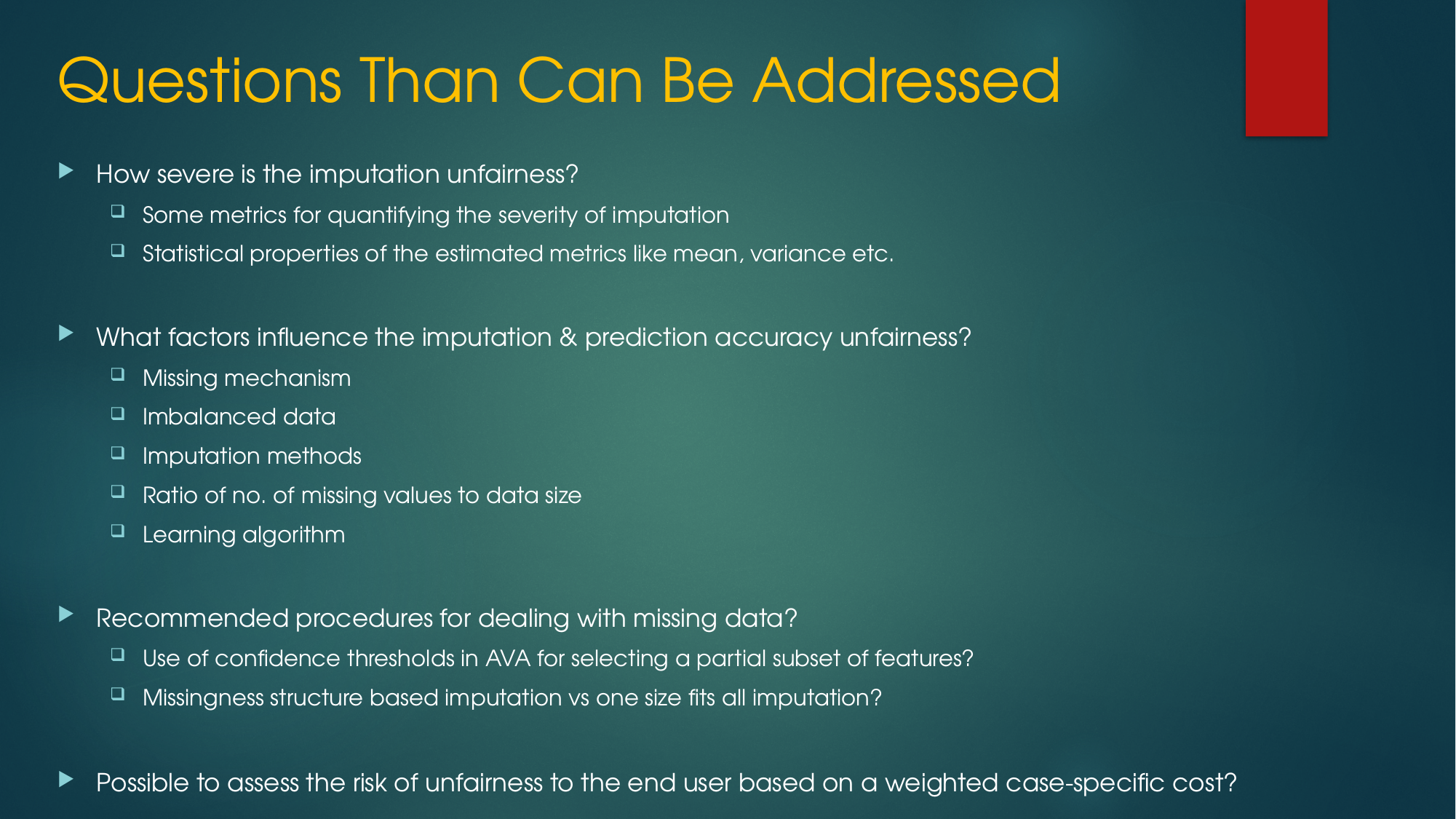

# Questions Than Can Be Addressed
How severe is the imputation unfairness?
Some metrics for quantifying the severity of imputation
Statistical properties of the estimated metrics like mean, variance etc.

What factors influence the imputation & prediction accuracy unfairness?
Missing mechanism
Imbalanced data
Imputation methods
Ratio of no. of missing values to data size
Learning algorithm

Recommended procedures for dealing with missing data?
Use of confidence thresholds in AVA for selecting a partial subset of features?
Missingness structure based imputation vs one size fits all imputation?

Possible to assess the risk of unfairness to the end user based on a weighted case-specific cost?